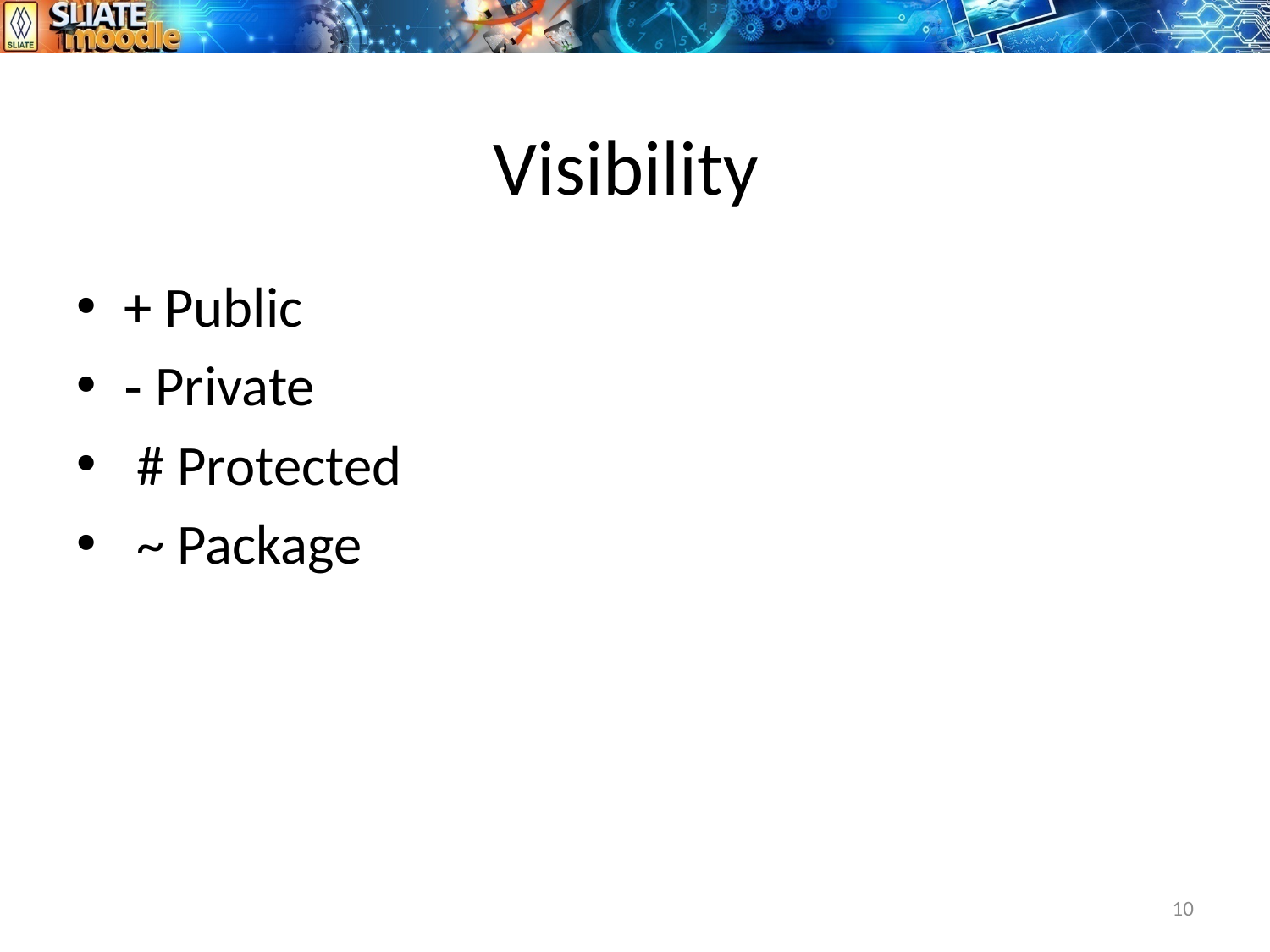

# Visibility
+ Public
‐ Private
 # Protected
 ~ Package
10